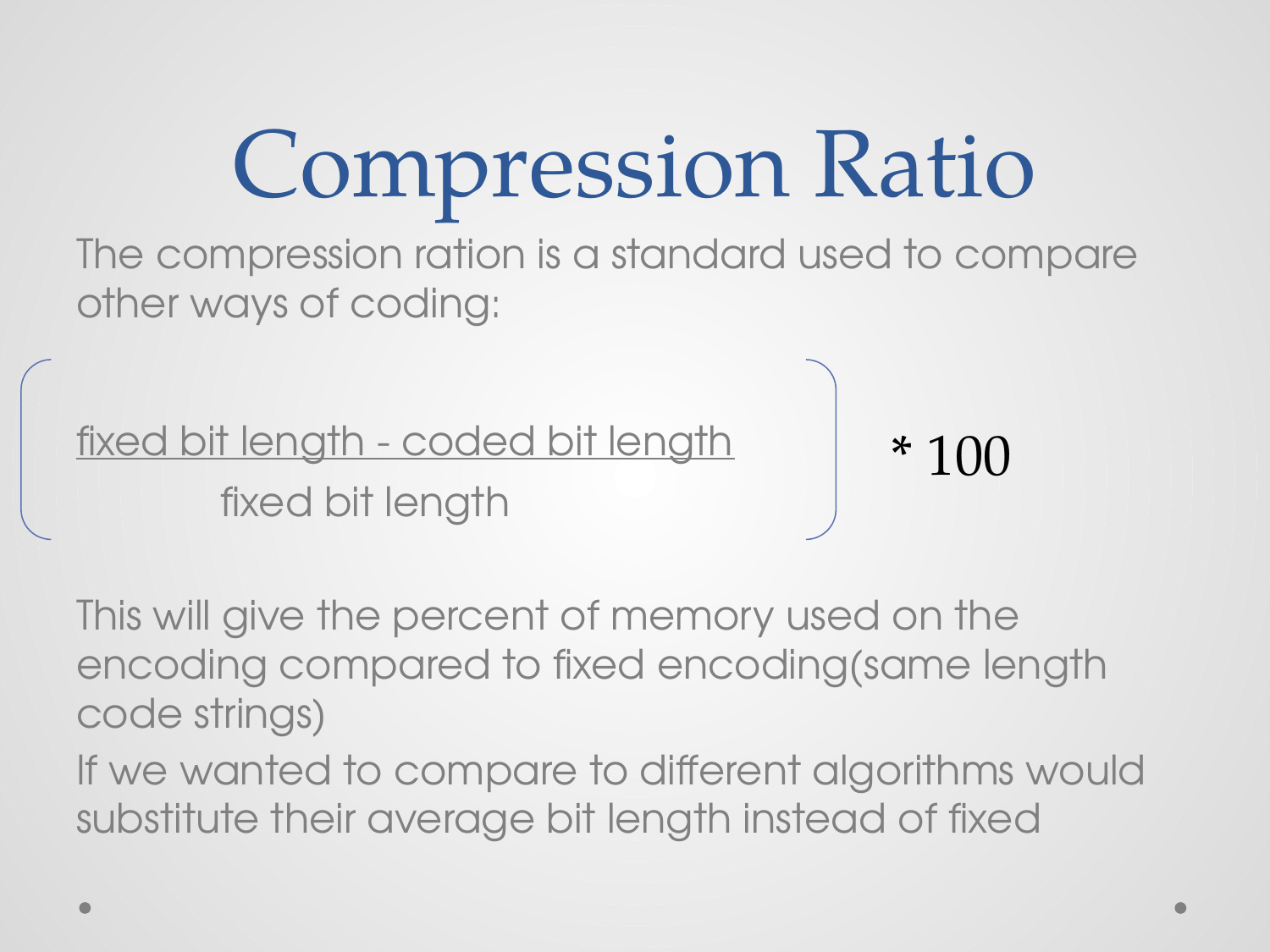

# Compression Ratio
The compression ration is a standard used to compare other ways of coding:

fixed bit length - coded bit length
	  fixed bit length

This will give the percent of memory used on the encoding compared to fixed encoding(same length code strings)
If we wanted to compare to different algorithms would substitute their average bit length instead of fixed

* 100